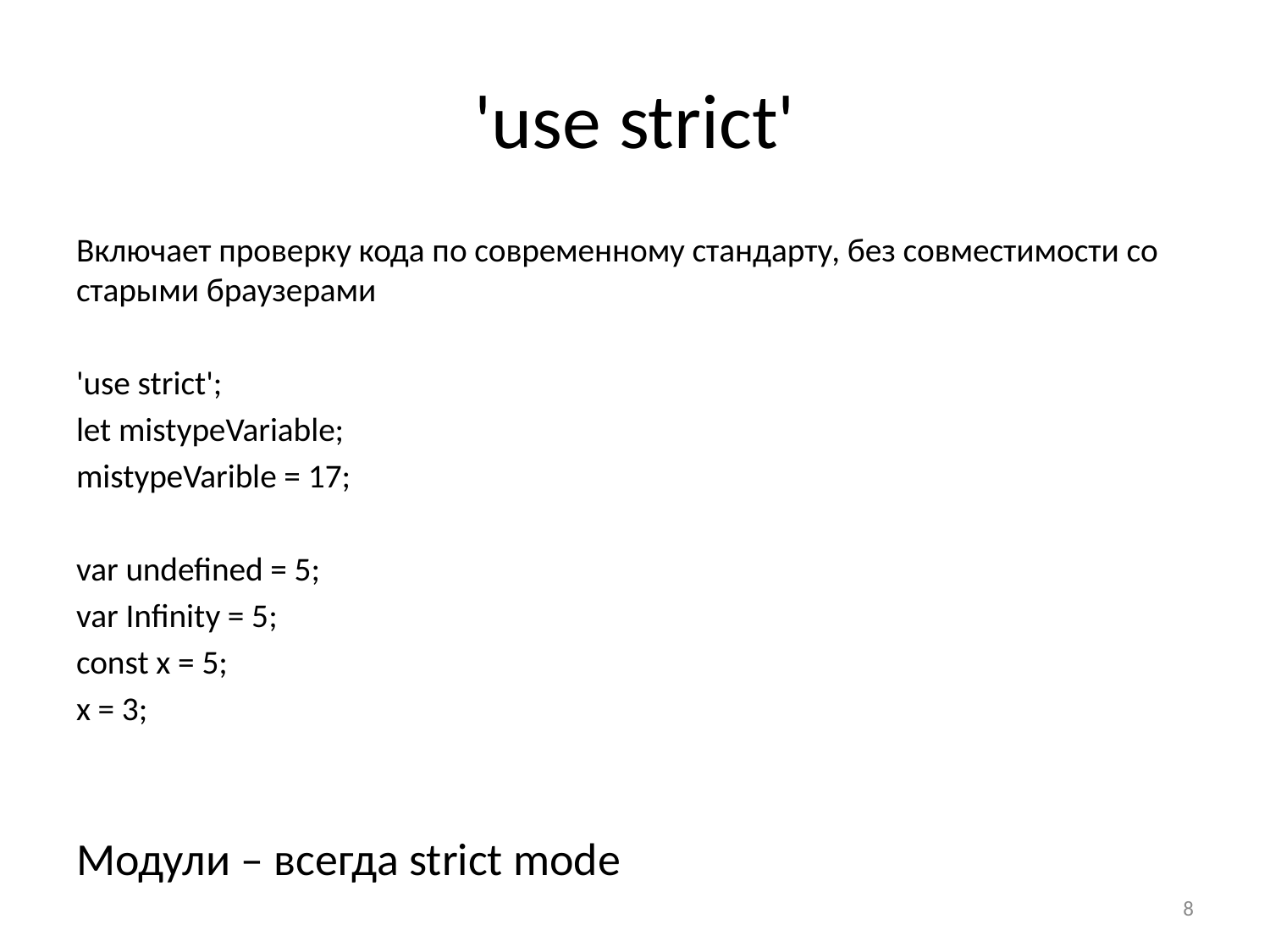

# 'use strict'
Включает проверку кода по современному стандарту, без совместимости со старыми браузерами

'use strict';
let mistypeVariable;
mistypeVarible = 17;

var undefined = 5;
var Infinity = 5;
const x = 5;
x = 3;

Модули – всегда strict mode
8